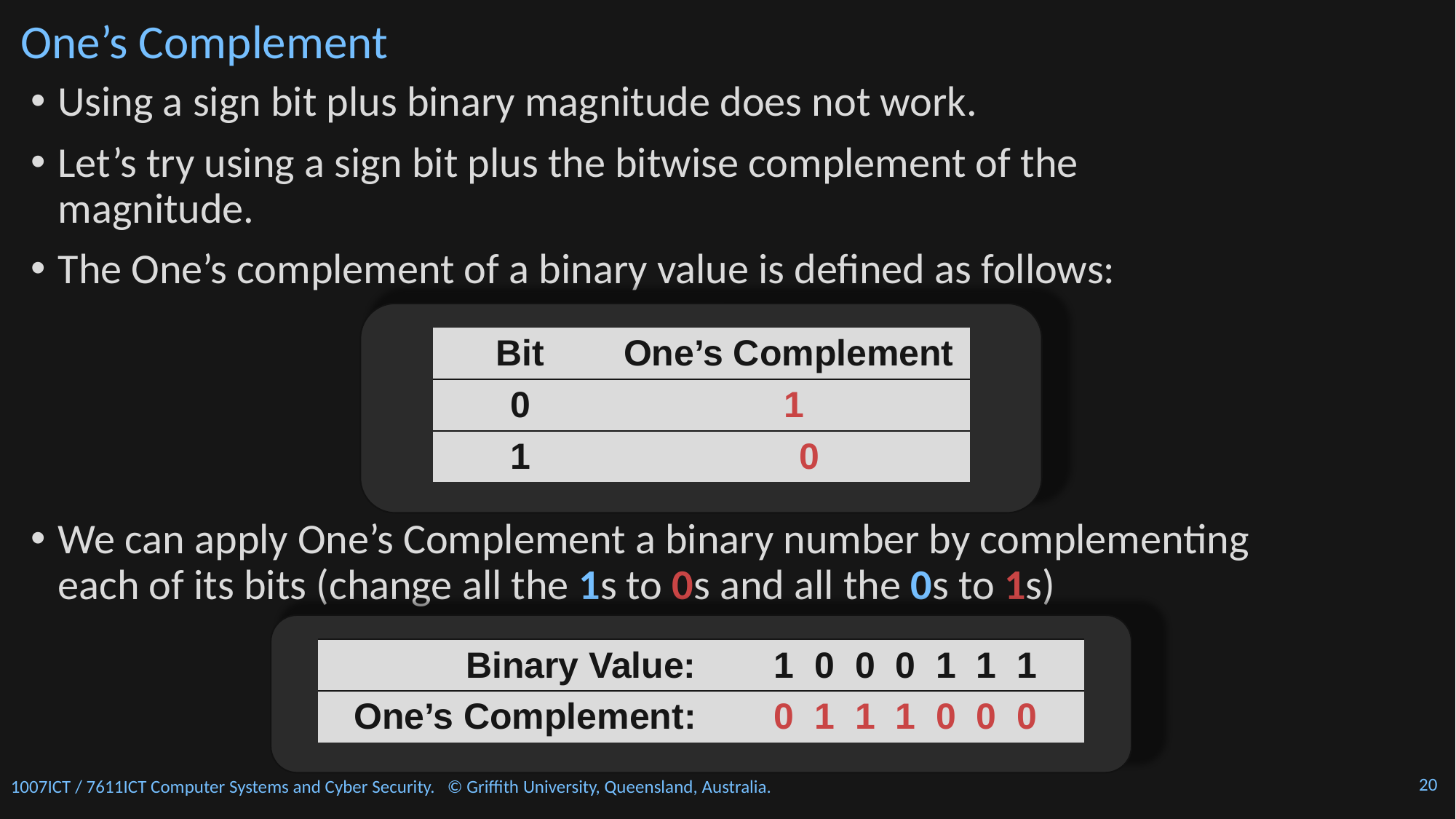

# One’s Complement
Using a sign bit plus binary magnitude does not work.
Let’s try using a sign bit plus the bitwise complement of the magnitude.
The One’s complement of a binary value is defined as follows:

We can apply One’s Complement a binary number by complementing each of its bits (change all the 1s to 0s and all the 0s to 1s)

| Bit | One’s Complement |
| --- | --- |
| 0 | 1 |
| 1 | 0 |

| Binary Value: | 1 0 0 0 1 1 1 |
| --- | --- |
| One’s Complement: | 0 1 1 1 0 0 0 |